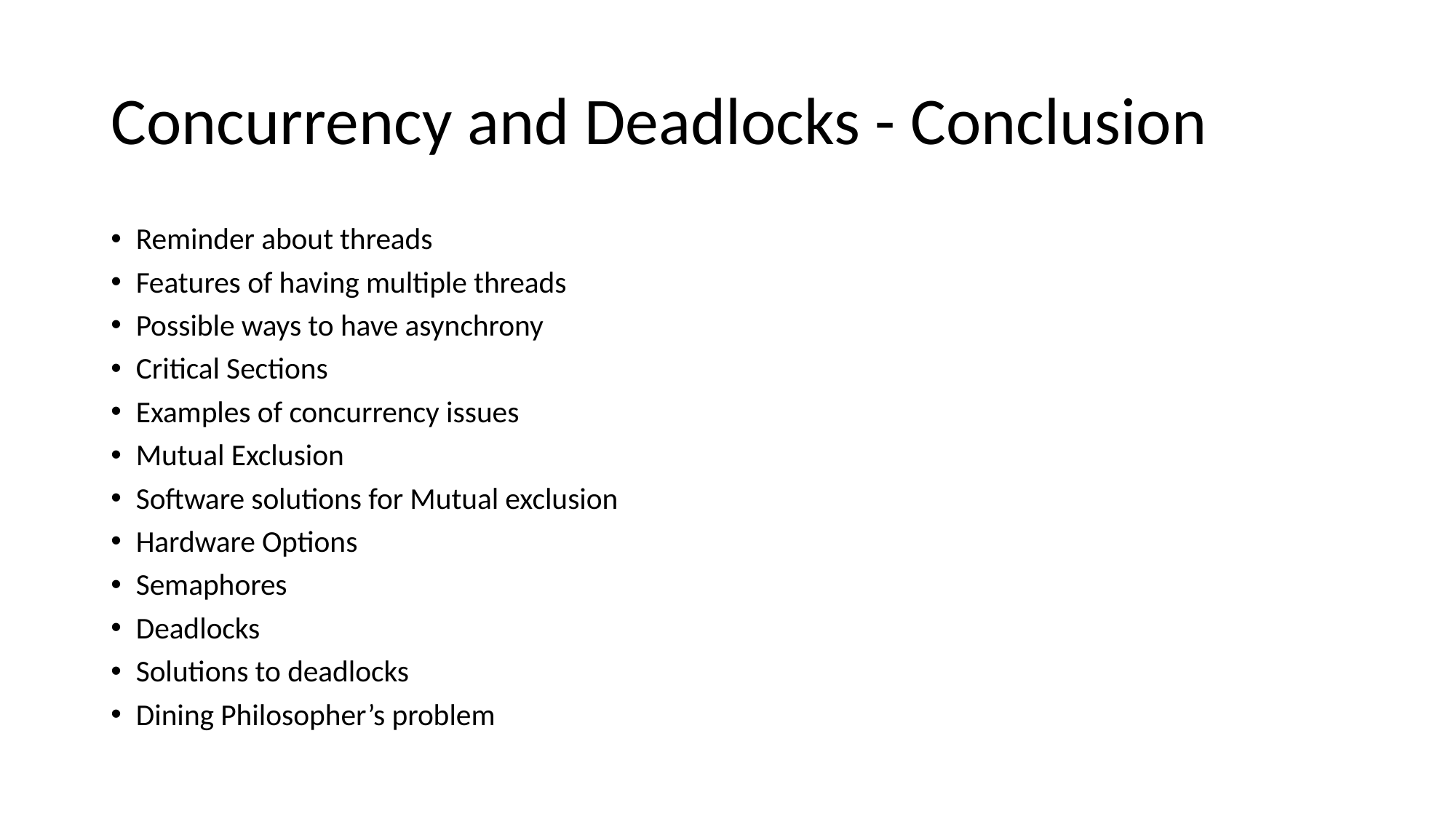

# Concurrency and Deadlocks - Conclusion
Reminder about threads
Features of having multiple threads
Possible ways to have asynchrony
Critical Sections
Examples of concurrency issues
Mutual Exclusion
Software solutions for Mutual exclusion
Hardware Options
Semaphores
Deadlocks
Solutions to deadlocks
Dining Philosopher’s problem